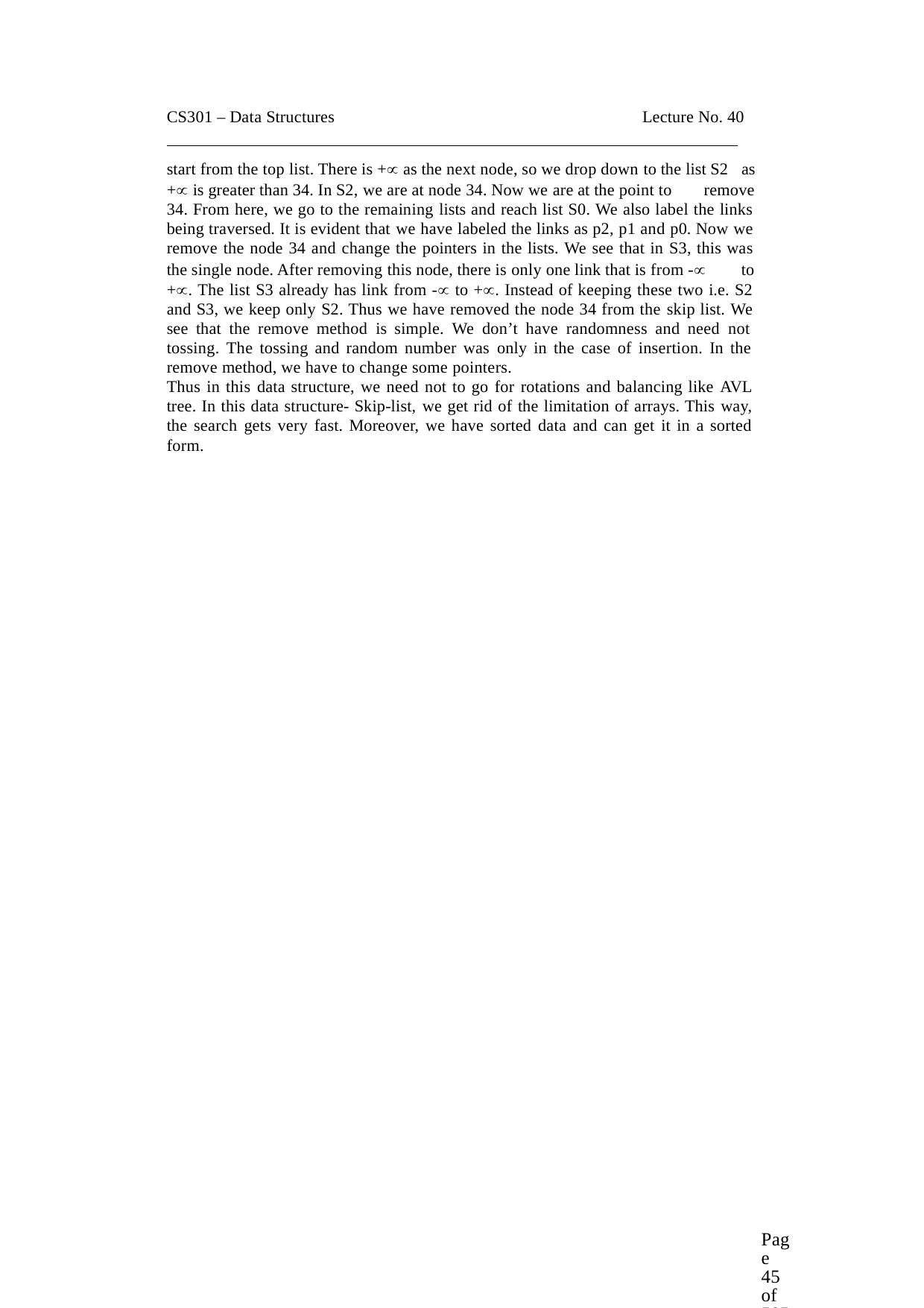

CS301 – Data Structures
Lecture No. 40

start from the top list. There is +∝ as the next node, so we drop down to the list S2   as
+∝ is greater than 34. In S2, we are at node 34. Now we are at the point to       remove
34. From here, we go to the remaining lists and reach list S0. We also label the links  being traversed. It is evident that we have labeled the links as p2, p1 and p0. Now we  remove the node 34 and change the pointers in the lists. We see that in S3, this was
the single node. After removing this node, there is only one link that is from -∝        to
+∝. The list S3 already has link from -∝ to +∝. Instead of keeping these two i.e. S2  and S3, we keep only S2. Thus we have removed the node 34 from the skip list. We  see that the remove method is simple. We don’t have randomness and need not  tossing. The tossing and random number was only in the case of insertion. In the  remove method, we have to change some pointers.
Thus in this data structure, we need not to go for rotations and balancing like AVL  tree. In this data structure- Skip-list, we get rid of the limitation of arrays. This way,  the search gets very fast. Moreover, we have sorted data and can get it in a sorted  form.
Page 45 of 505